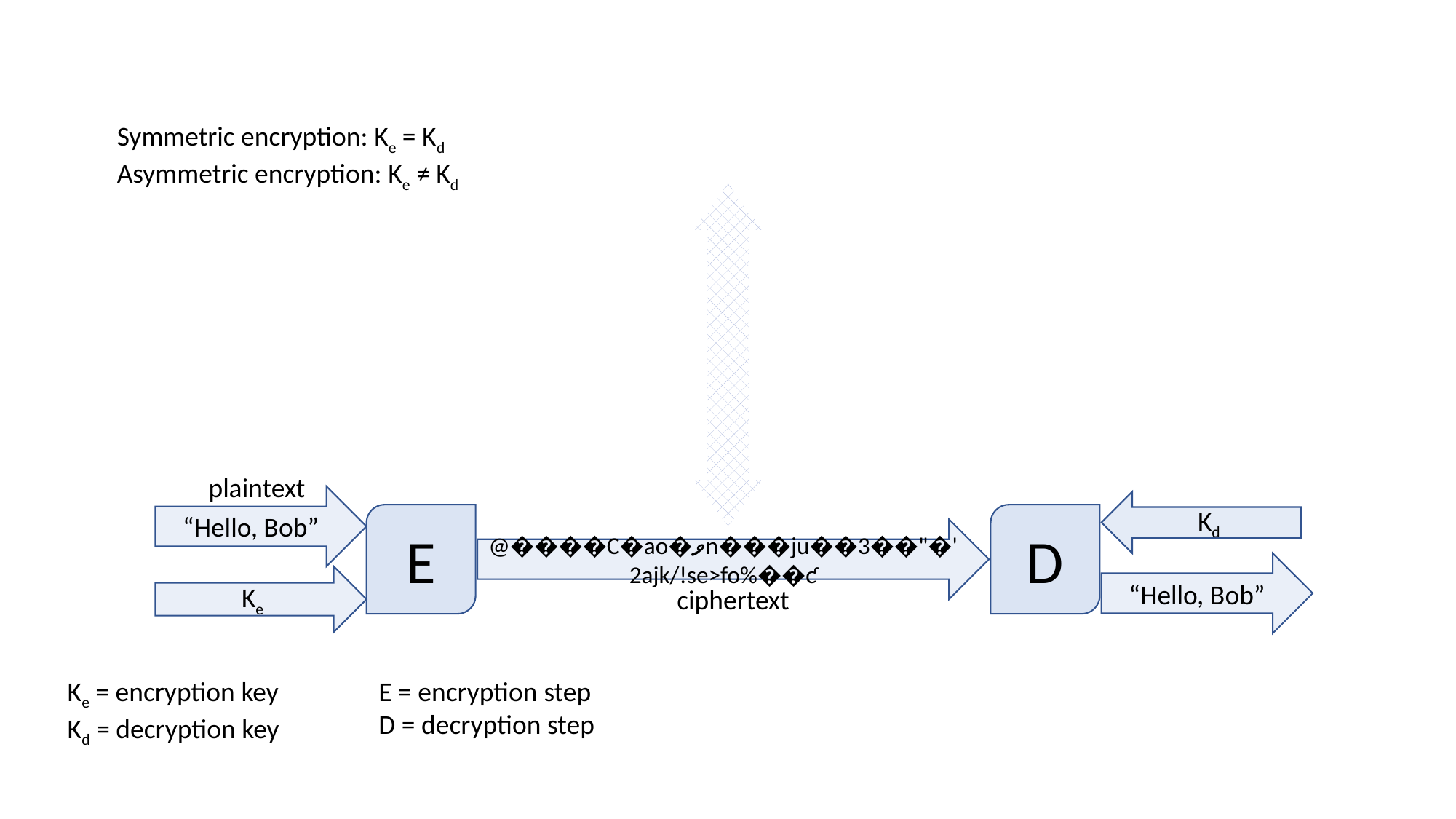

👾

👩🏽‍💻

👨‍💻
Symmetric encryption: Ke = Kd
Asymmetric encryption: Ke ≠ Kd
plaintext
“Hello, Bob”
Kd
E
D
@����C�ao�ވn���ju��3��"�'2ajk/!se>fo%��ƈ
“Hello, Bob”
Ke
ciphertext
Ke = encryption key
Kd = decryption key
E = encryption step
D = decryption step